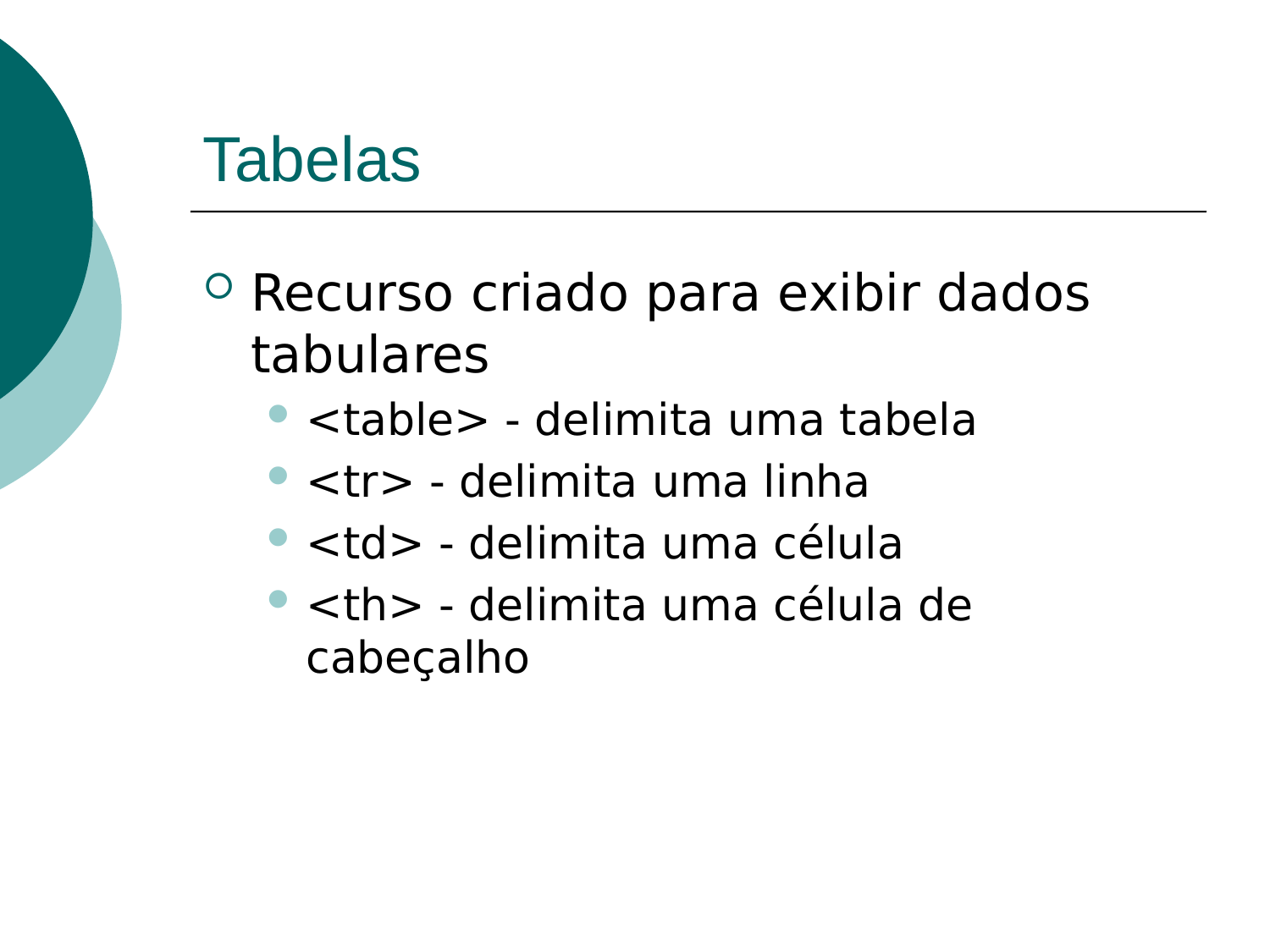

# Tabelas
Recurso criado para exibir dados tabulares
<table> - delimita uma tabela
<tr> - delimita uma linha
<td> - delimita uma célula
<th> - delimita uma célula de cabeçalho